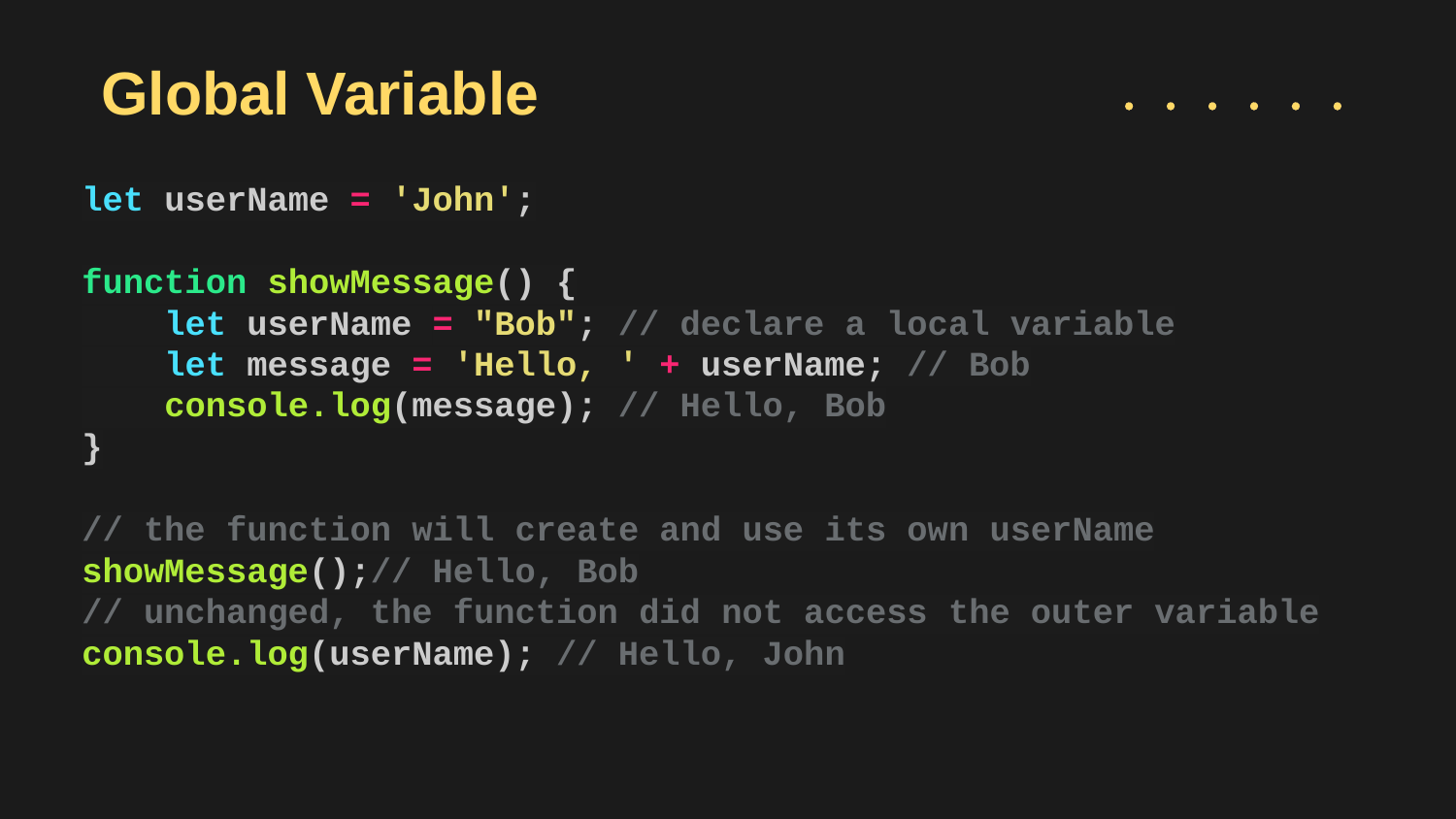

# Global Variable
let userName = 'John';

function showMessage() {
    let userName = "Bob"; // declare a local variable
    let message = 'Hello, ' + userName; // Bob
    console.log(message); // Hello, Bob
}

// the function will create and use its own userName
showMessage();// Hello, Bob
// unchanged, the function did not access the outer variable
console.log(userName); // Hello, John